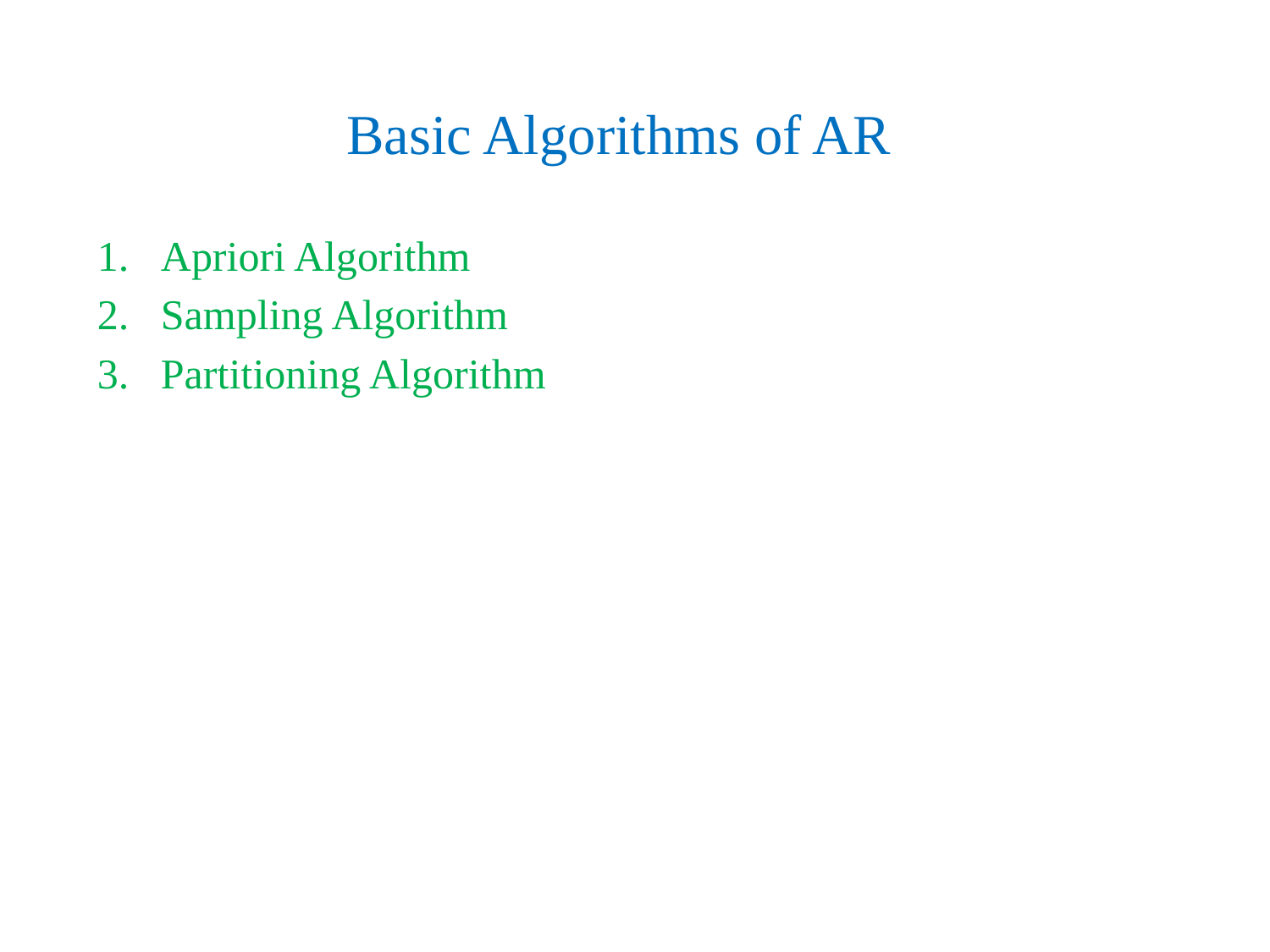

# Basic Algorithms of AR
Apriori Algorithm
Sampling Algorithm
Partitioning Algorithm